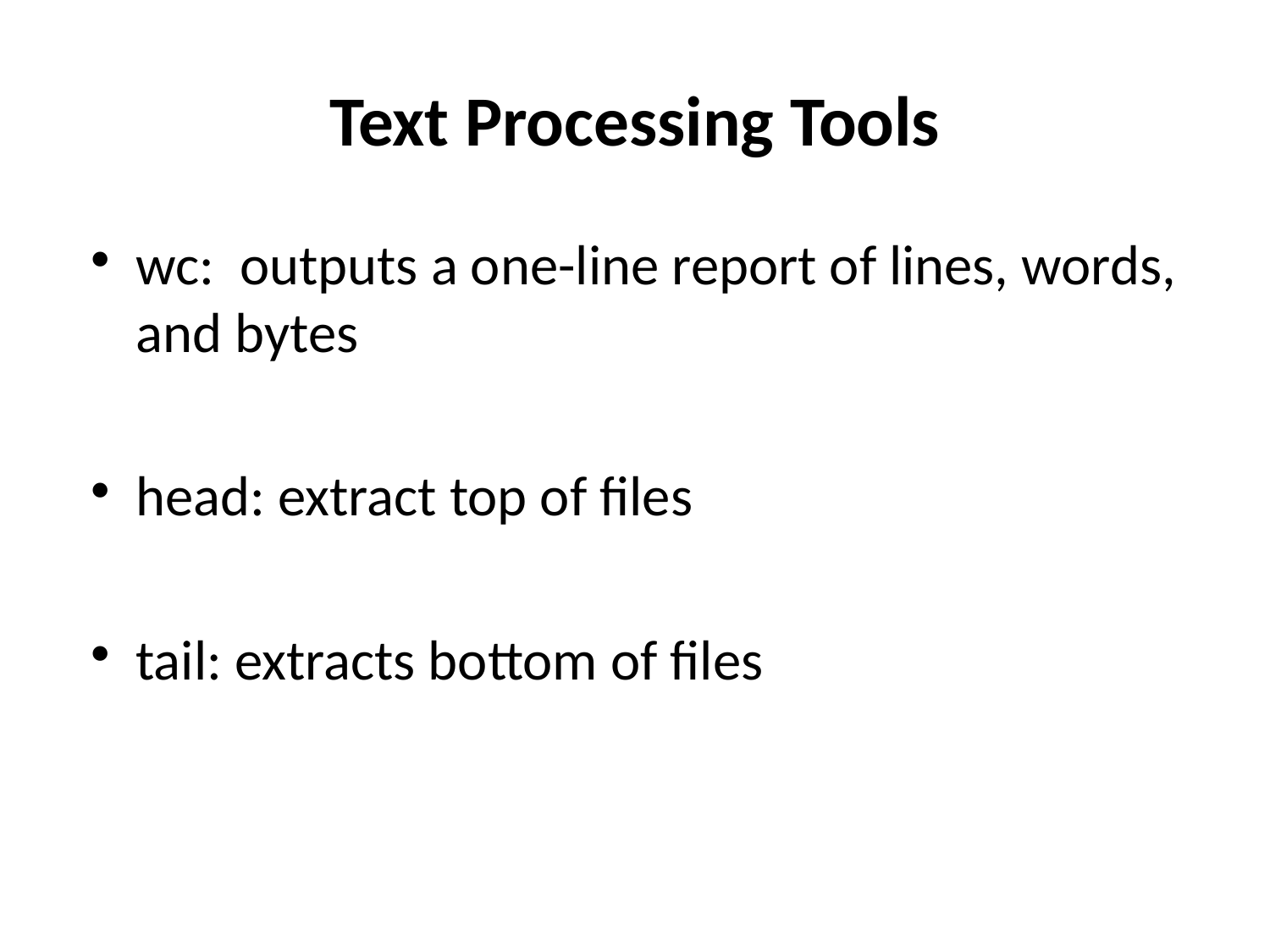

# Text Processing Tools
wc:  outputs a one-line report of lines, words, and bytes

head: extract top of files

tail: extracts bottom of files